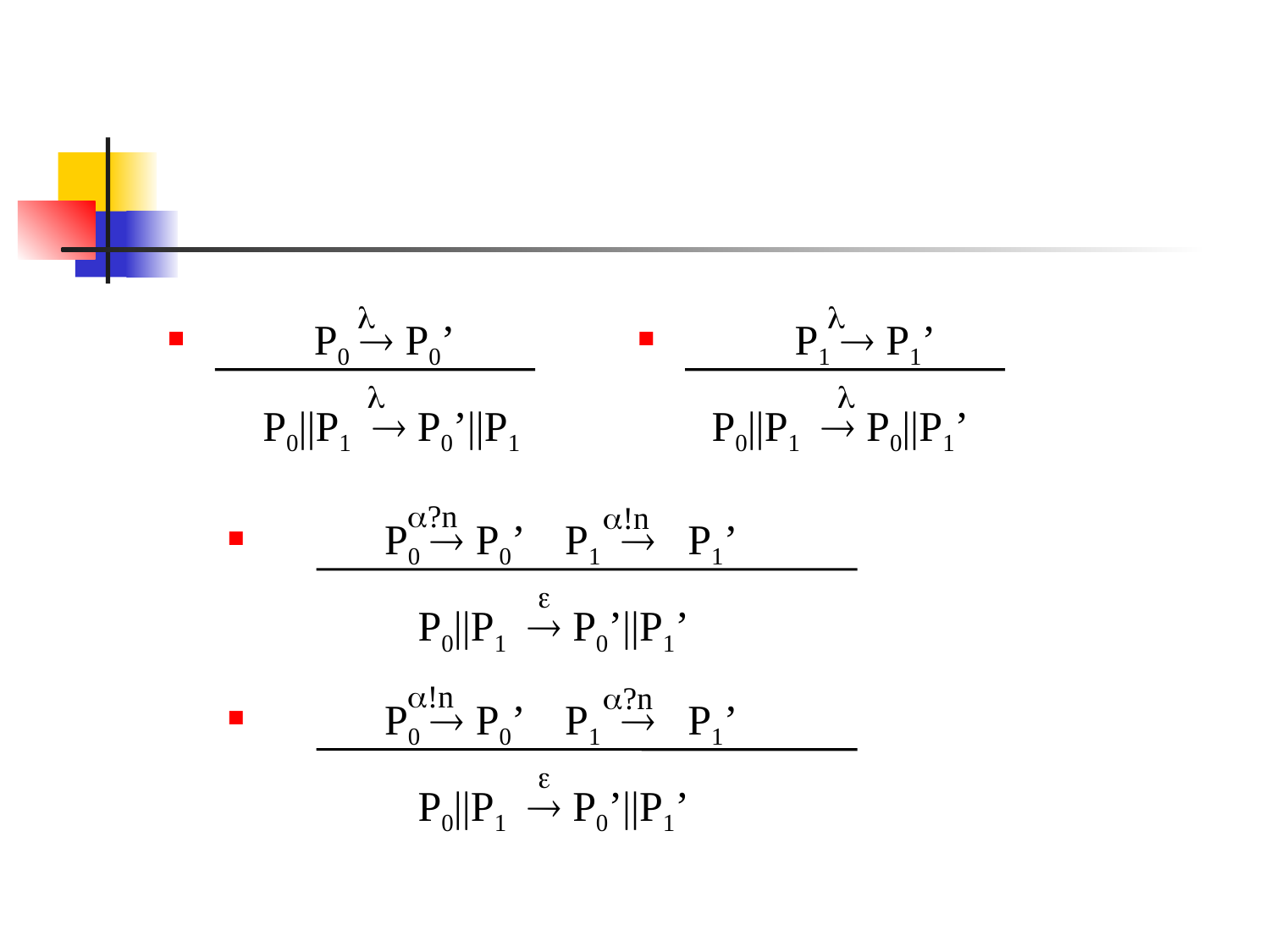

#
           P0 → P0’
         P0||P1  → P0’||P1
λ

λ
            P1 → P1’
       P0||P1  → P0||P1’
λ

λ
            P0 → P0’    P1  →   P1’
                  P0||P1  → P0’||P1’
α?n
α!n

ε
            P0 → P0’    P1  →   P1’
                  P0||P1  → P0’||P1’
α!n
α?n

ε